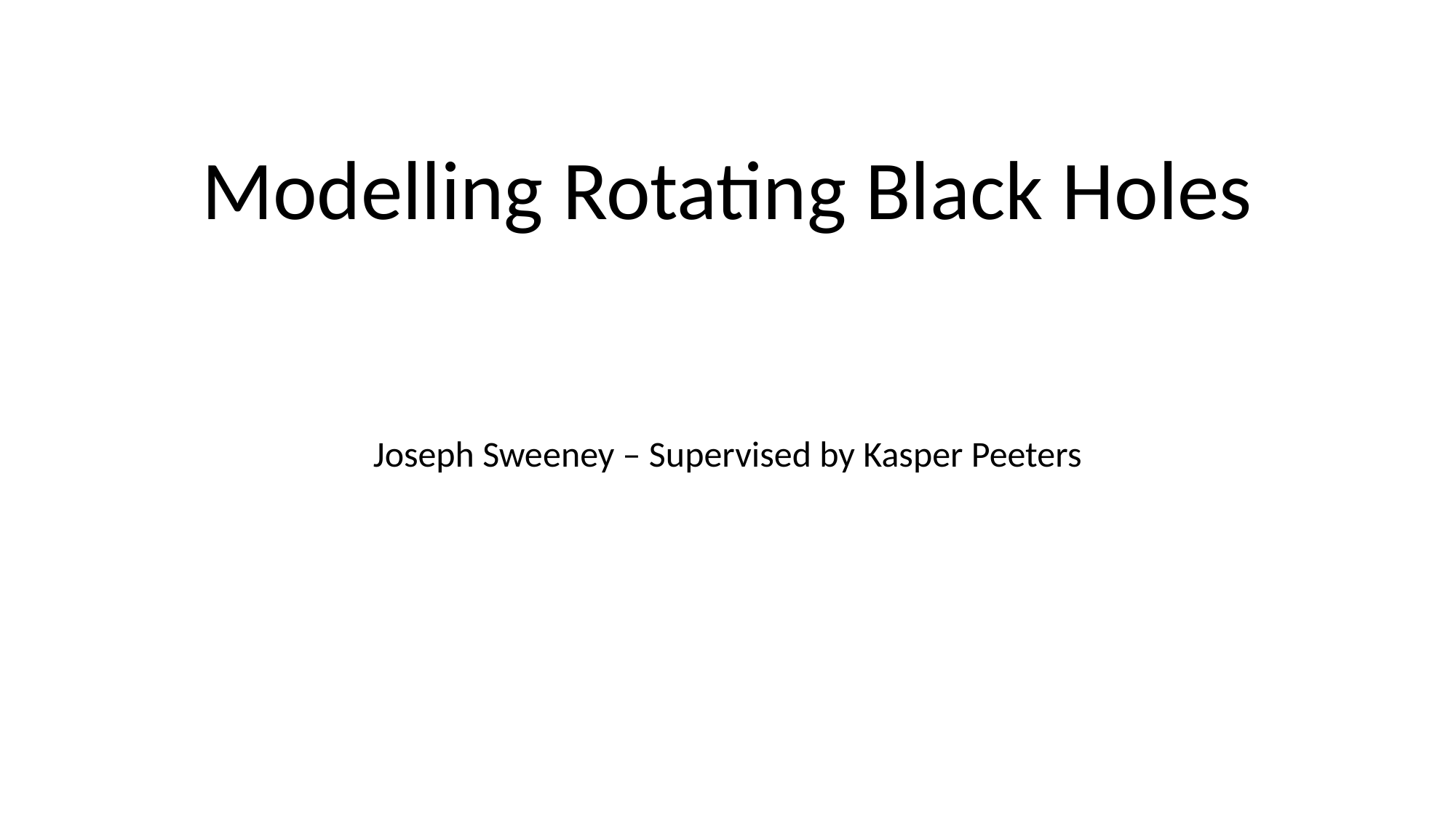

# Modelling Rotating Black Holes
Joseph Sweeney – Supervised by Kasper Peeters